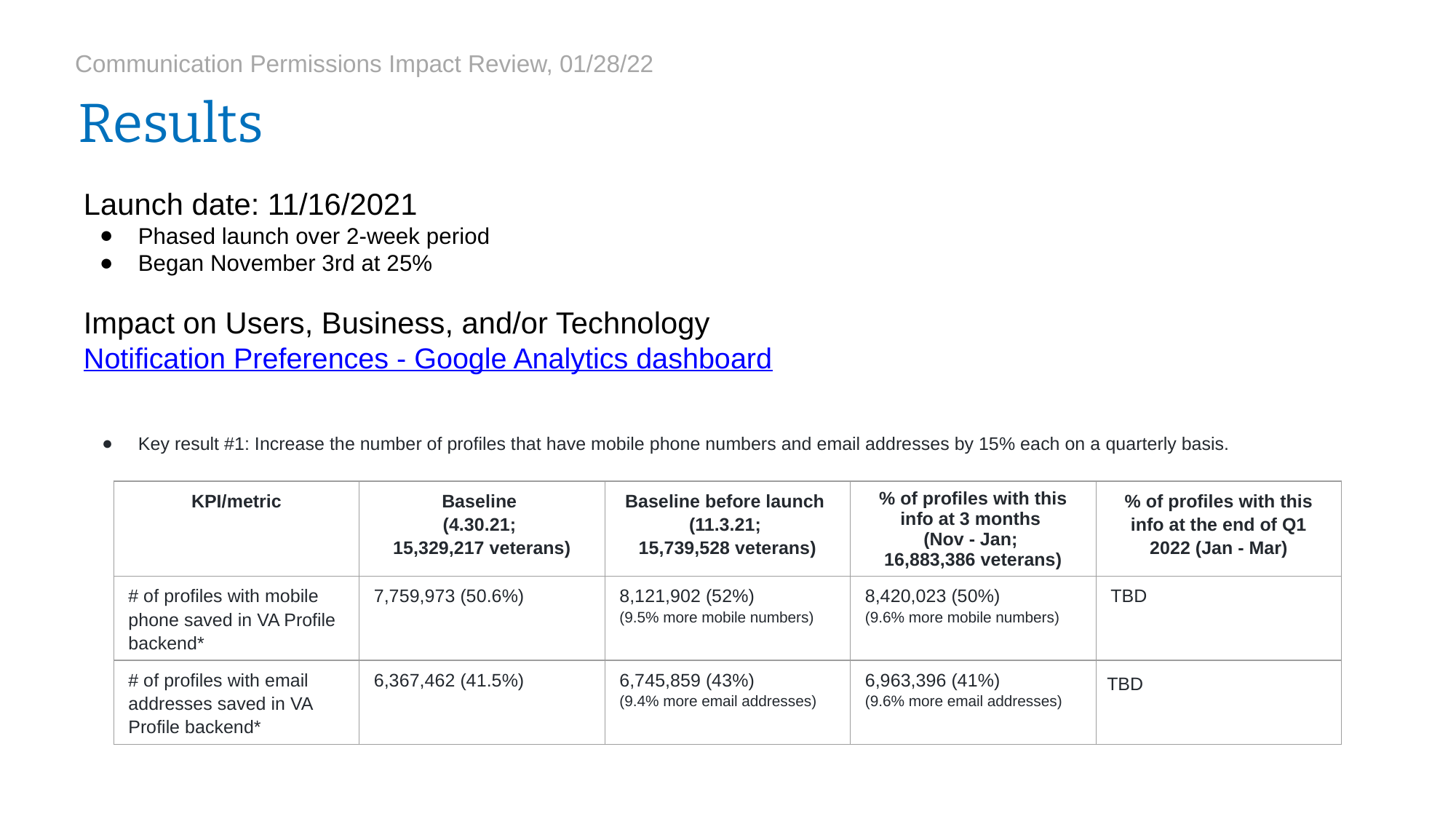

Communication Permissions Impact Review, 01/28/22
# Results
Launch date: 11/16/2021
Phased launch over 2-week period
Began November 3rd at 25%

Impact on Users, Business, and/or Technology
Notification Preferences - Google Analytics dashboard

Key result #1: Increase the number of profiles that have mobile phone numbers and email addresses by 15% each on a quarterly basis.

| KPI/metric | Baseline (4.30.21; 15,329,217 veterans) | Baseline before launch (11.3.21; 15,739,528 veterans) | % of profiles with this info at 3 months (Nov - Jan; 16,883,386 veterans) | % of profiles with this info at the end of Q1 2022 (Jan - Mar) |
| --- | --- | --- | --- | --- |
| # of profiles with mobile phone saved in VA Profile backend\* | 7,759,973 (50.6%) | 8,121,902 (52%) (9.5% more mobile numbers) | 8,420,023 (50%) (9.6% more mobile numbers) | TBD |
| # of profiles with email addresses saved in VA Profile backend\* | 6,367,462 (41.5%) | 6,745,859 (43%) (9.4% more email addresses) | 6,963,396 (41%) (9.6% more email addresses) | TBD |